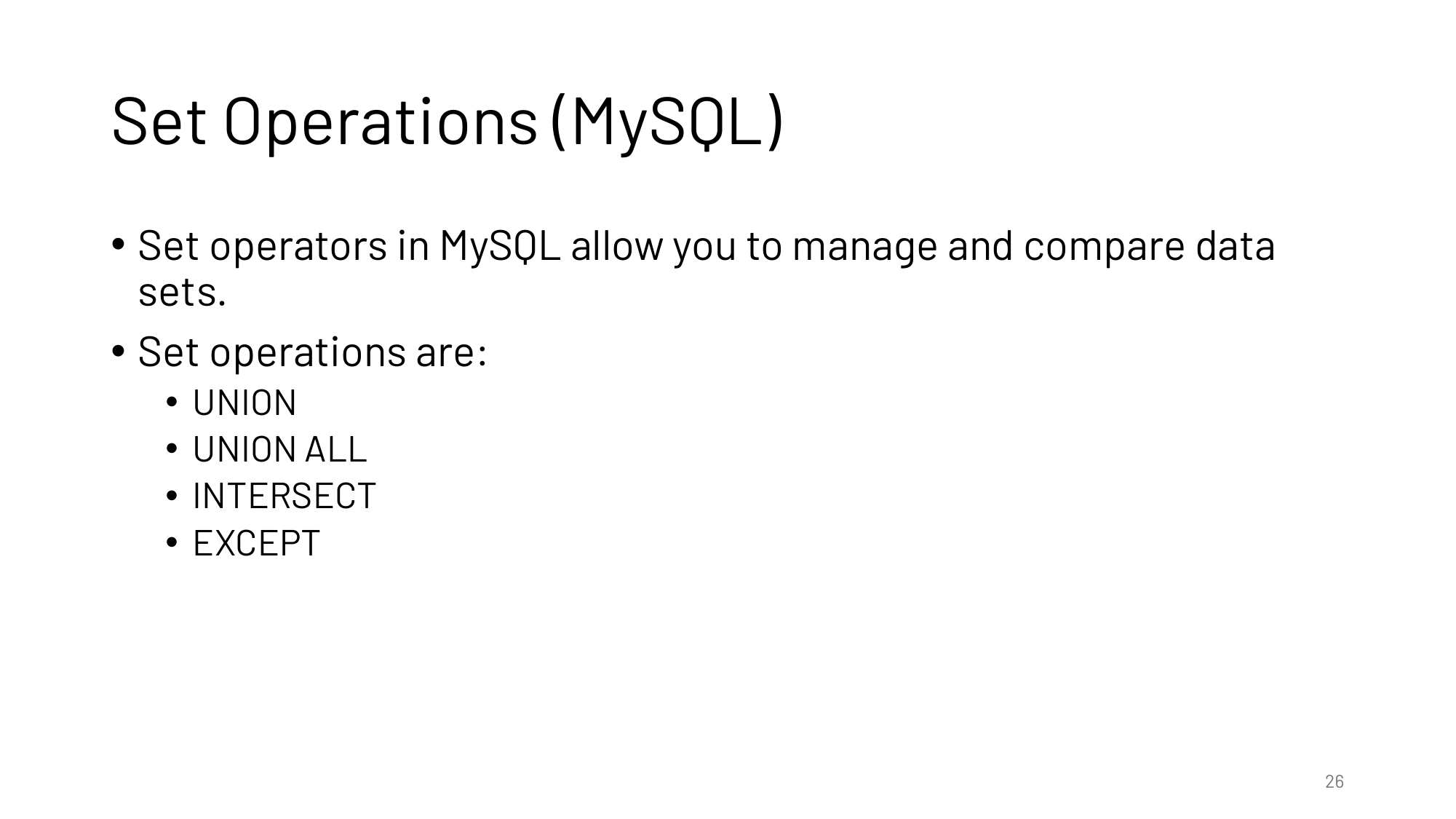

# Set Operations (MySQL)
Set operators in MySQL allow you to manage and compare data sets.
Set operations are:
UNION
UNION ALL
INTERSECT
EXCEPT
26